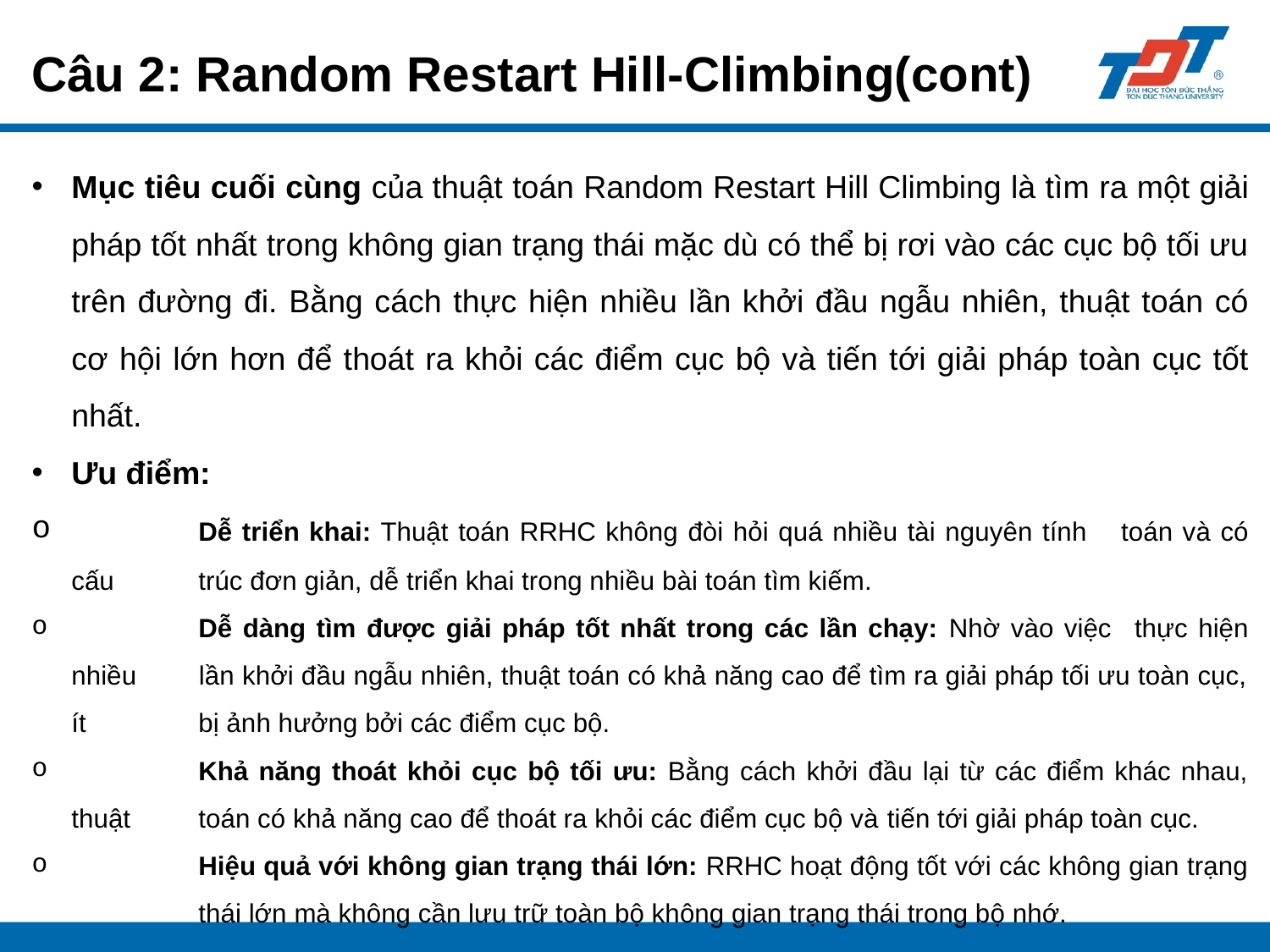

# Câu 2: Random Restart Hill-Climbing(cont)
Mục tiêu cuối cùng của thuật toán Random Restart Hill Climbing là tìm ra một giải pháp tốt nhất trong không gian trạng thái mặc dù có thể bị rơi vào các cục bộ tối ưu trên đường đi. Bằng cách thực hiện nhiều lần khởi đầu ngẫu nhiên, thuật toán có cơ hội lớn hơn để thoát ra khỏi các điểm cục bộ và tiến tới giải pháp toàn cục tốt nhất.
Ưu điểm:
	Dễ triển khai: Thuật toán RRHC không đòi hỏi quá nhiều tài nguyên tính 	toán và có cấu 	trúc đơn giản, dễ triển khai trong nhiều bài toán tìm kiếm.
	Dễ dàng tìm được giải pháp tốt nhất trong các lần chạy: Nhờ vào việc 	thực hiện nhiều 	lần khởi đầu ngẫu nhiên, thuật toán có khả năng cao để tìm ra giải pháp tối ưu toàn cục, ít 	bị ảnh hưởng bởi các điểm cục bộ.
	Khả năng thoát khỏi cục bộ tối ưu: Bằng cách khởi đầu lại từ các điểm khác nhau, thuật 	toán có khả năng cao để thoát ra khỏi các điểm cục bộ và tiến tới giải pháp toàn cục.
	Hiệu quả với không gian trạng thái lớn: RRHC hoạt động tốt với các không gian trạng 	thái lớn mà không cần lưu trữ toàn bộ không gian trạng thái trong bộ nhớ.